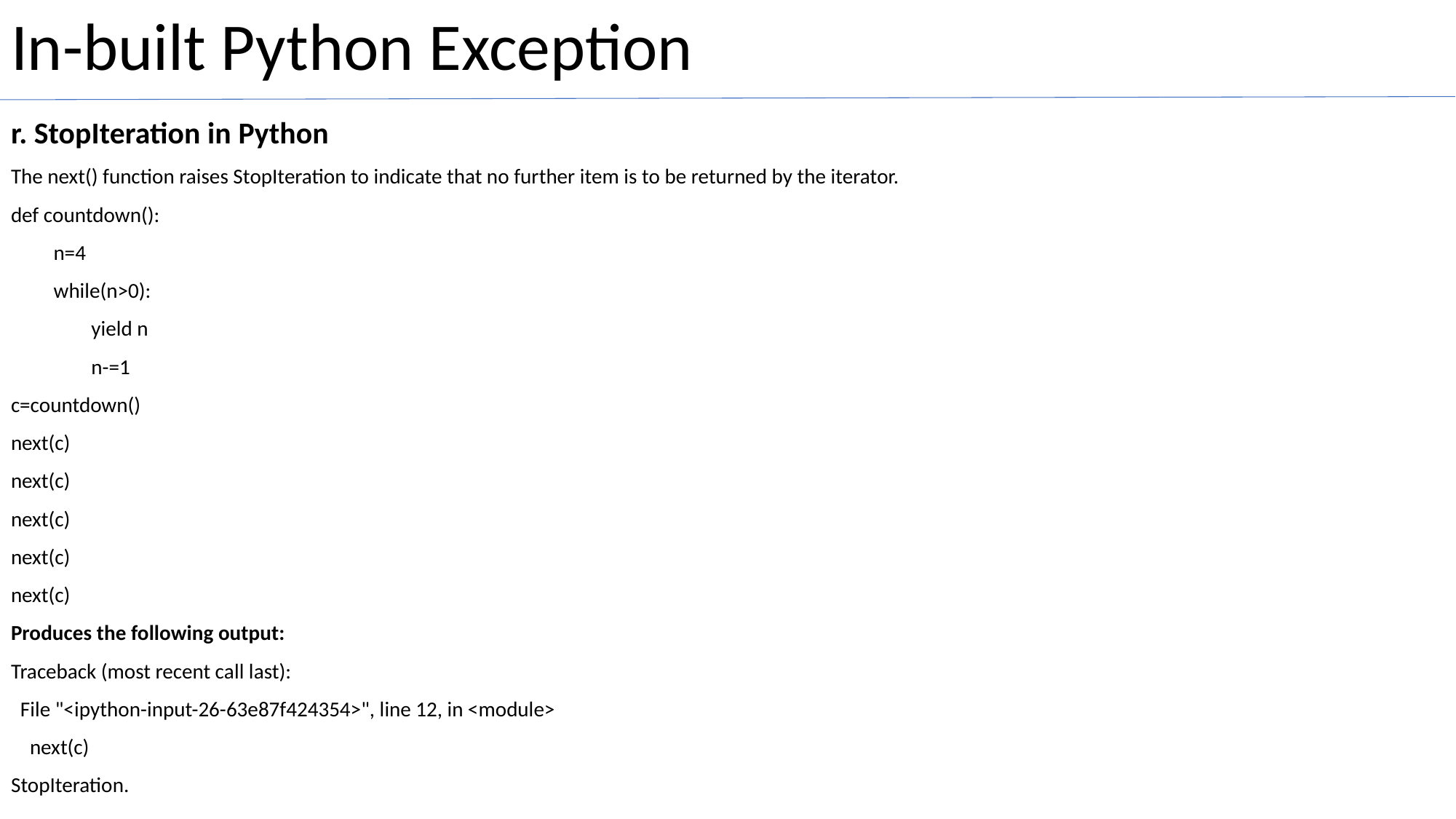

# In-built Python Exception
r. StopIteration in Python
The next() function raises StopIteration to indicate that no further item is to be returned by the iterator.
def countdown():
         n=4
         while(n>0):
                 yield n
                 n-=1
c=countdown()
next(c)
next(c)
next(c)
next(c)
next(c)
Produces the following output:
Traceback (most recent call last):
  File "<ipython-input-26-63e87f424354>", line 12, in <module>
    next(c)
StopIteration.